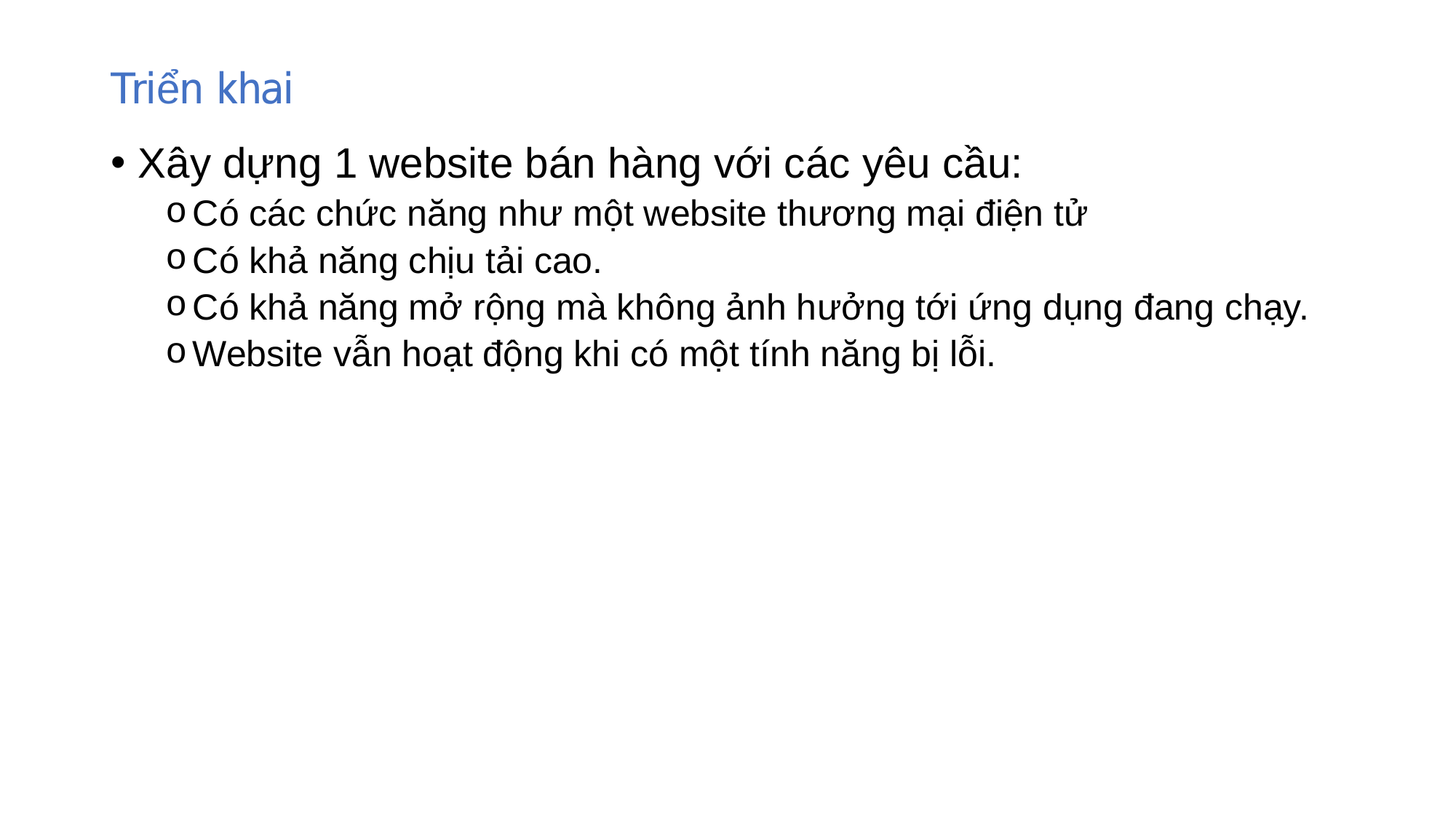

Triển khai
Xây dựng 1 website bán hàng với các yêu cầu:
Có các chức năng như một website thương mại điện tử
Có khả năng chịu tải cao.
Có khả năng mở rộng mà không ảnh hưởng tới ứng dụng đang chạy.
Website vẫn hoạt động khi có một tính năng bị lỗi.